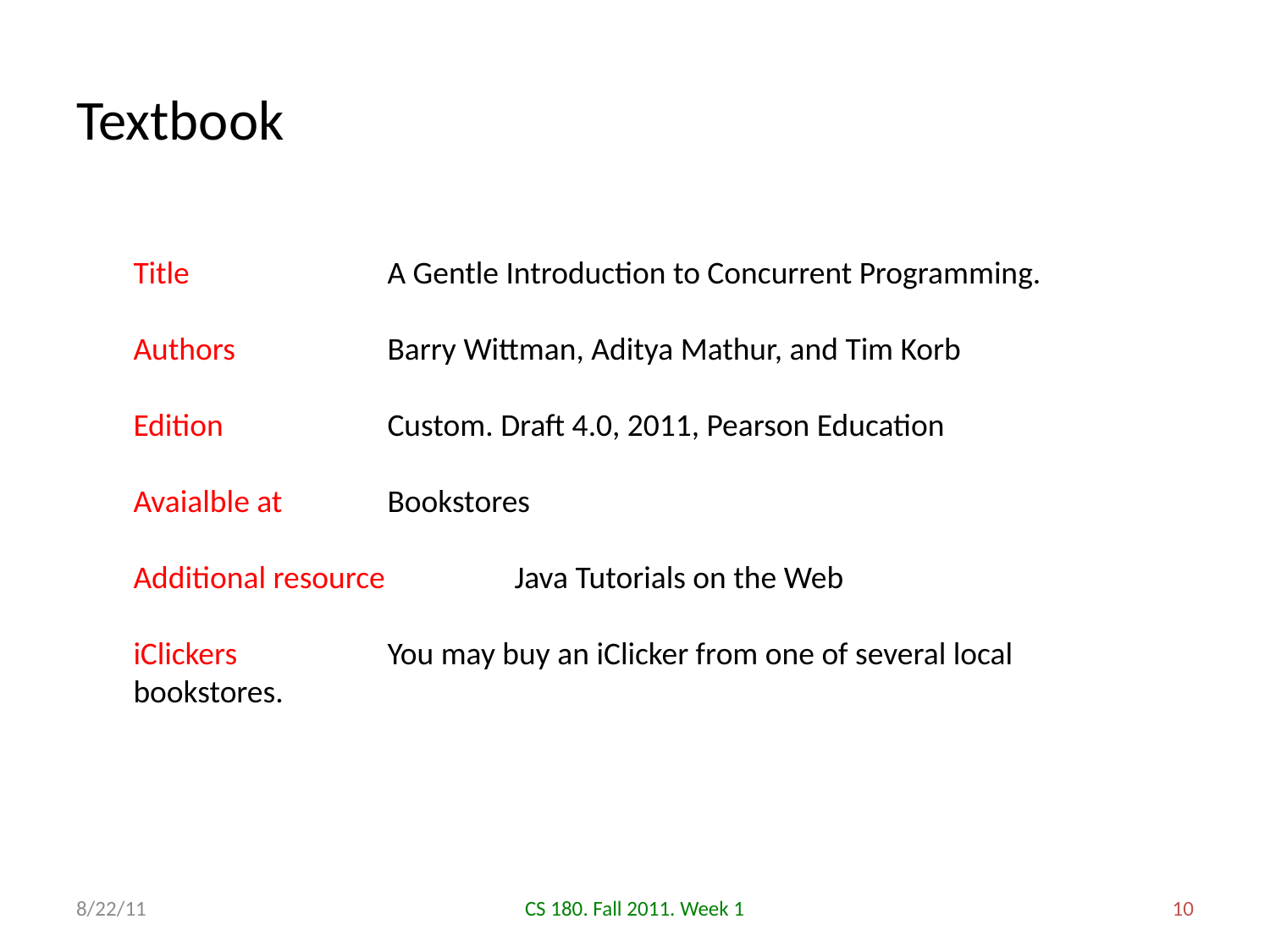

# Textbook
Title  		A Gentle Introduction to Concurrent Programming.

Authors 		Barry Wittman, Aditya Mathur, and Tim Korb

Edition 		Custom. Draft 4.0, 2011, Pearson Education

Avaialble at 	Bookstores

Additional resource 	Java Tutorials on the Web

iClickers 		You may buy an iClicker from one of several local bookstores.
8/22/11
CS 180. Fall 2011. Week 1
10